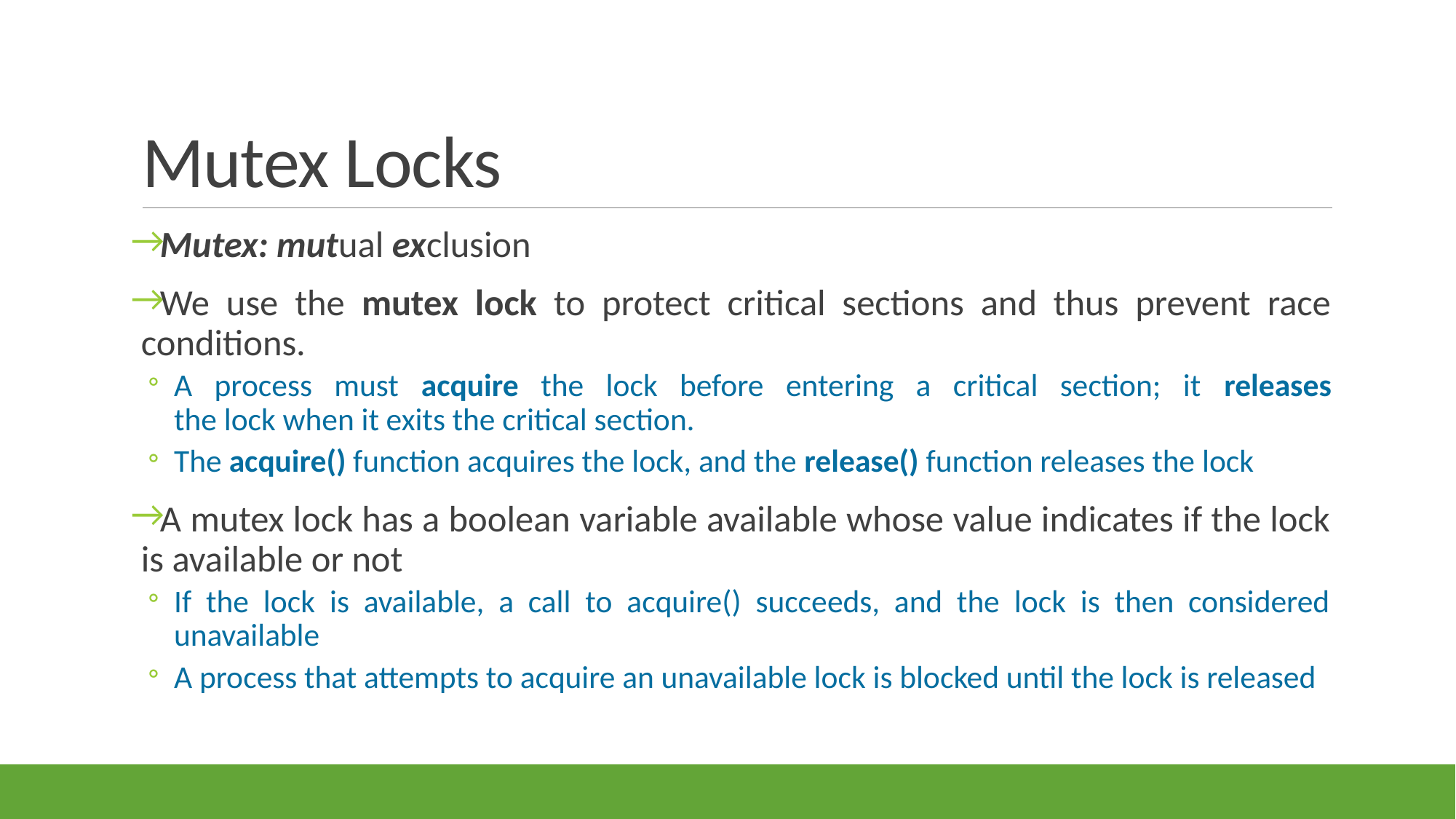

# Mutex Locks
Mutex: mutual exclusion
We use the mutex lock to protect critical sections and thus prevent race conditions.
A process must acquire the lock before entering a critical section; it releases
the lock when it exits the critical section.
The acquire() function acquires the lock, and the release() function releases the lock
A mutex lock has a boolean variable available whose value indicates if the lock is available or not
If the lock is available, a call to acquire() succeeds, and the lock is then considered unavailable
A process that attempts to acquire an unavailable lock is blocked until the lock is released